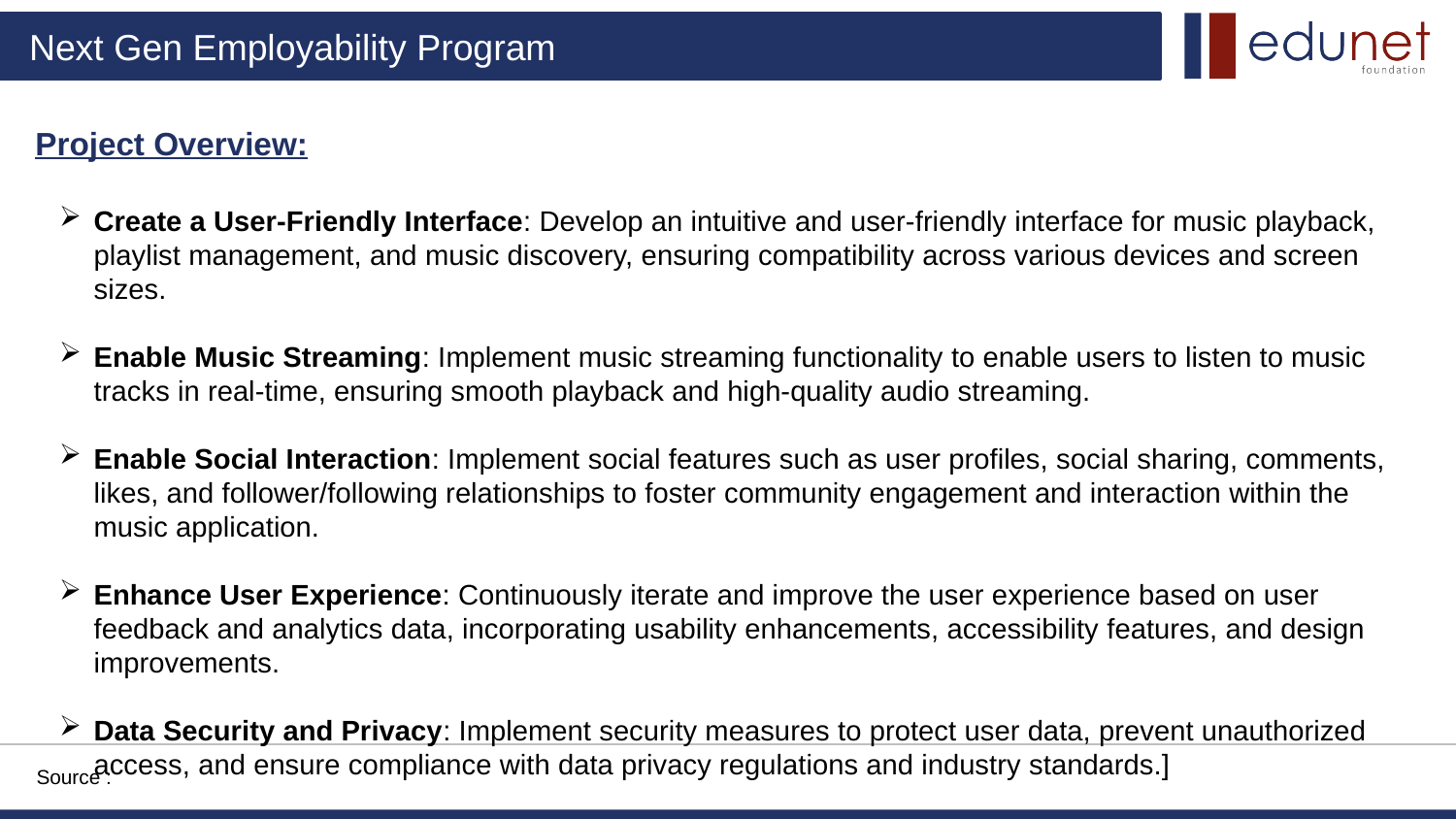

Project Overview:

Create a User-Friendly Interface: Develop an intuitive and user-friendly interface for music playback, playlist management, and music discovery, ensuring compatibility across various devices and screen sizes.

Enable Music Streaming: Implement music streaming functionality to enable users to listen to music tracks in real-time, ensuring smooth playback and high-quality audio streaming.

Enable Social Interaction: Implement social features such as user profiles, social sharing, comments, likes, and follower/following relationships to foster community engagement and interaction within the music application.

Enhance User Experience: Continuously iterate and improve the user experience based on user feedback and analytics data, incorporating usability enhancements, accessibility features, and design improvements.

Data Security and Privacy: Implement security measures to protect user data, prevent unauthorized access, and ensure compliance with data privacy regulations and industry standards.]

Source :